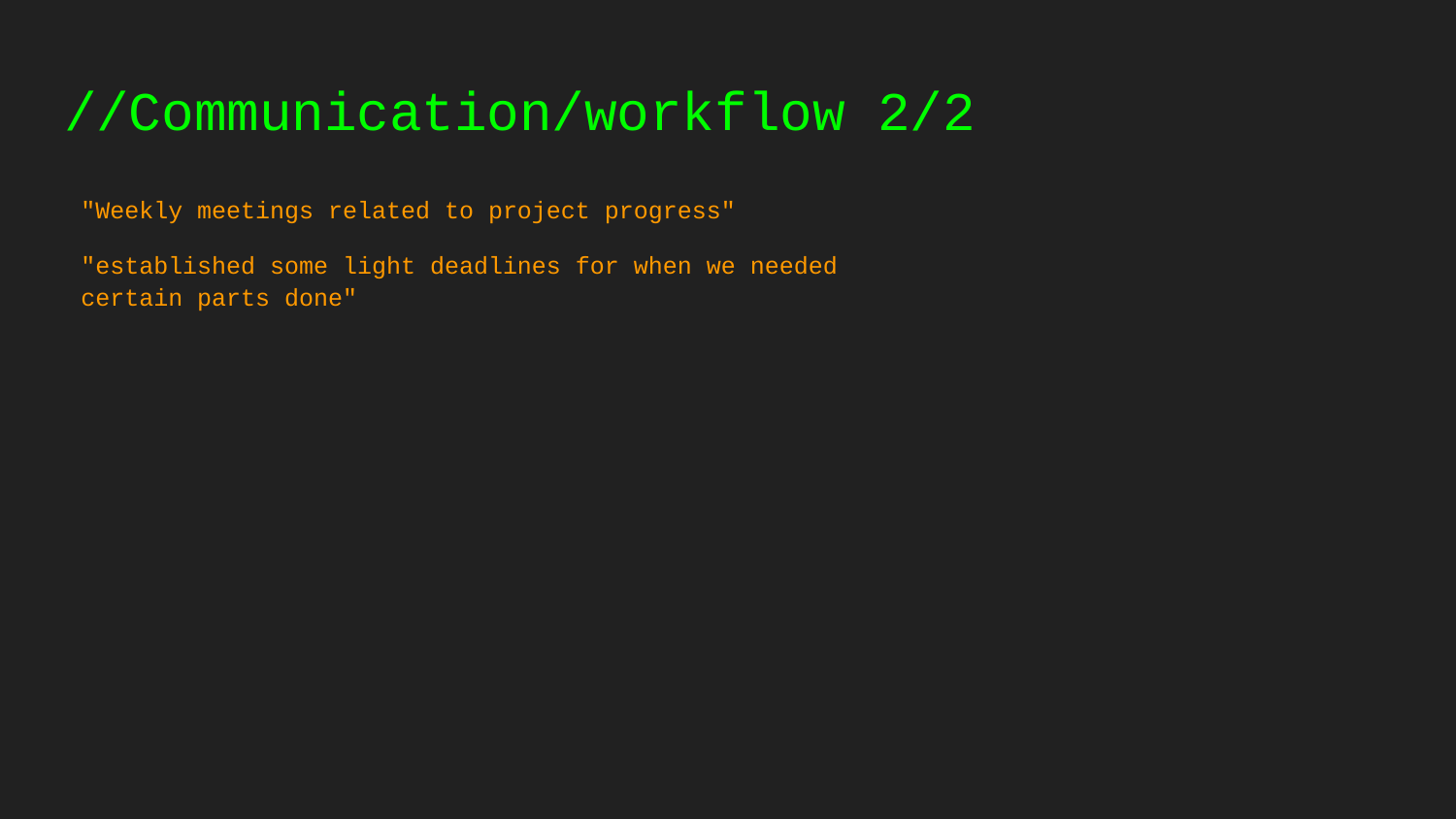

# //Communication/workflow 2/2
"Weekly meetings related to project progress"
"established some light deadlines for when we needed certain parts done"